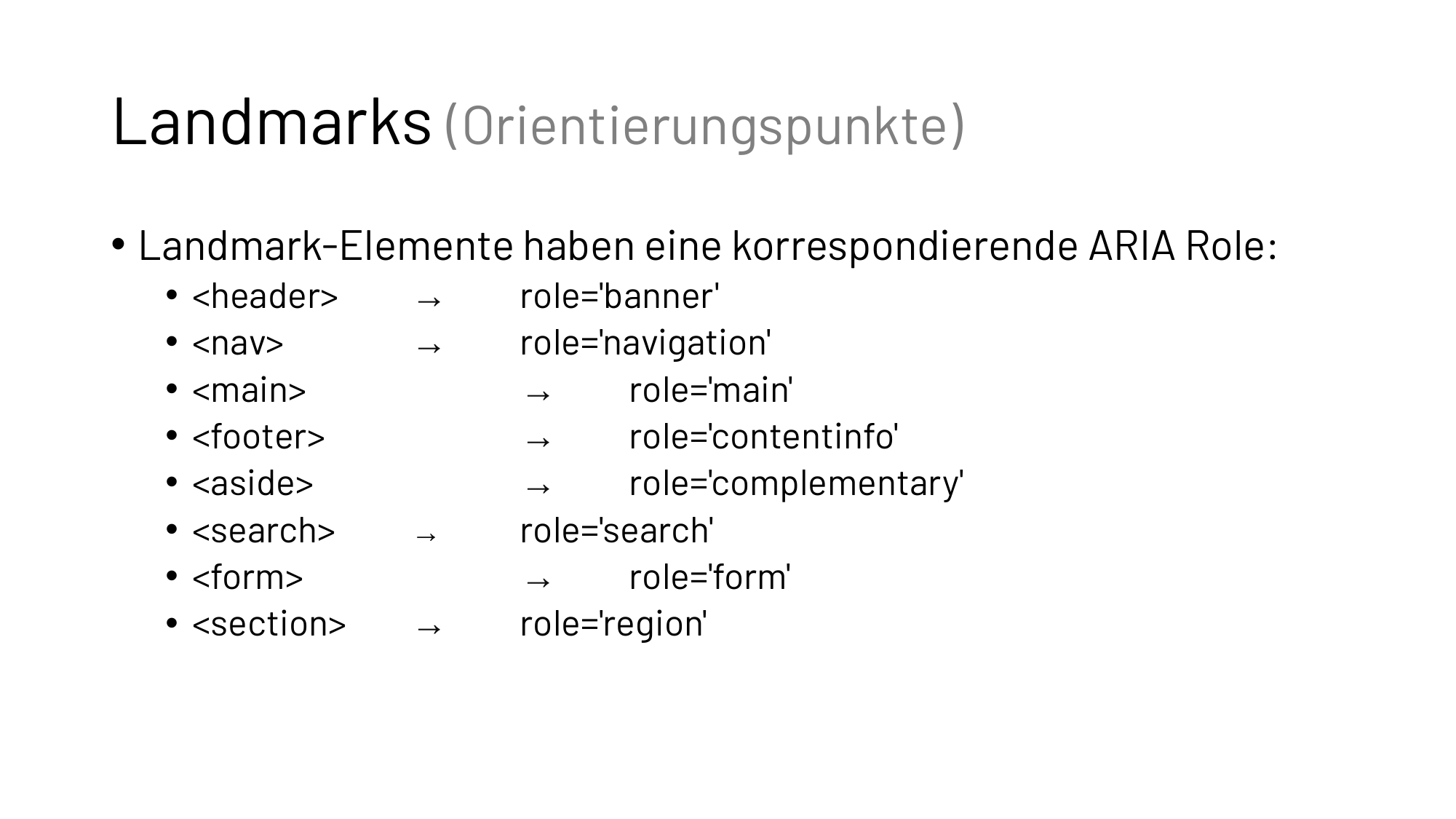

# Landmarks (Orientierungspunkte)
Landmark-Elemente haben eine korrespondierende ARIA Role:
<header>	→	role='banner'
<nav>		→	role='navigation'
<main>		→	role='main'
<footer>		→	role='contentinfo'
<aside>		→	role='complementary'
<search>	→	role='search'
<form>		→	role='form'
<section>	→	role='region'